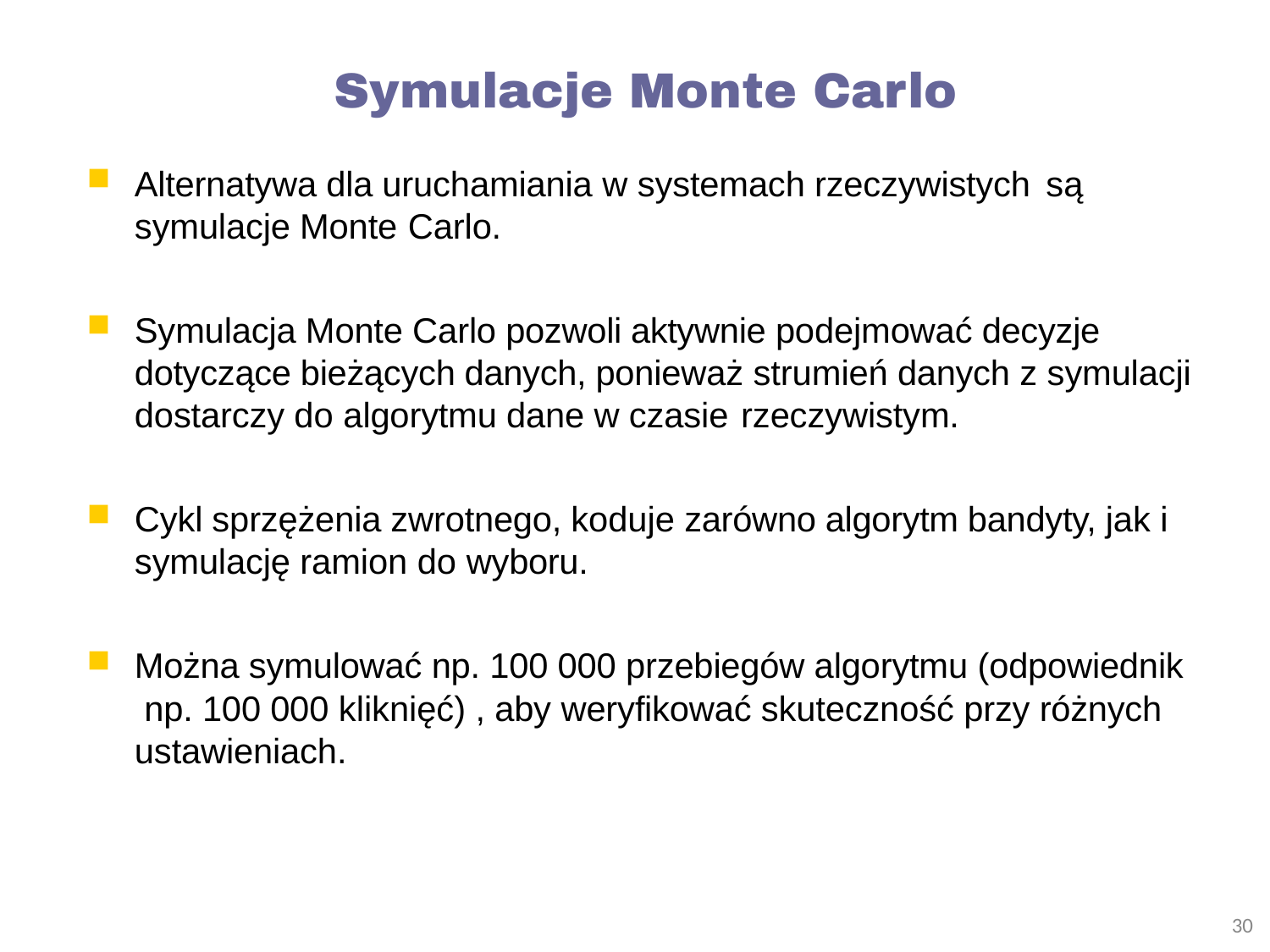

# Symulacje Monte Carlo
Alternatywa dla uruchamiania w systemach rzeczywistych są
symulacje Monte Carlo.

Symulacja Monte Carlo pozwoli aktywnie podejmować decyzje  dotyczące bieżących danych, ponieważ strumień danych z symulacji  dostarczy do algorytmu dane w czasie rzeczywistym.

Cykl sprzężenia zwrotnego, koduje zarówno algorytm bandyty, jak i  symulację ramion do wyboru.

Można symulować np. 100 000 przebiegów algorytmu (odpowiednik  np. 100 000 kliknięć) , aby weryfikować skuteczność przy różnych  ustawieniach.
30